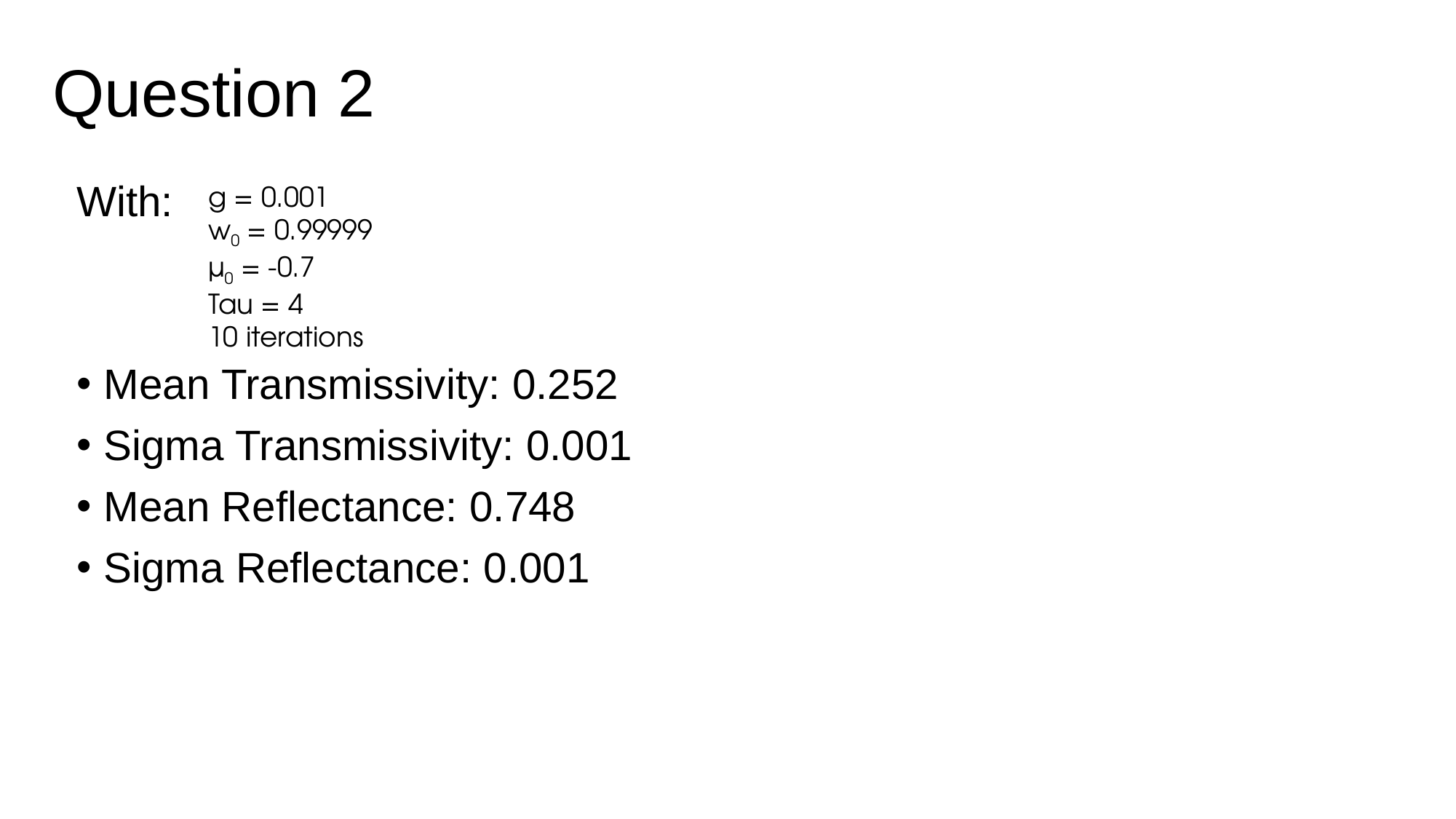

# Question 2
With:

Mean Transmissivity: 0.252
Sigma Transmissivity: 0.001
Mean Reflectance: 0.748
Sigma Reflectance: 0.001
g = 0.001
w0 = 0.99999
µ0 = -0.7
Tau = 4
10 iterations